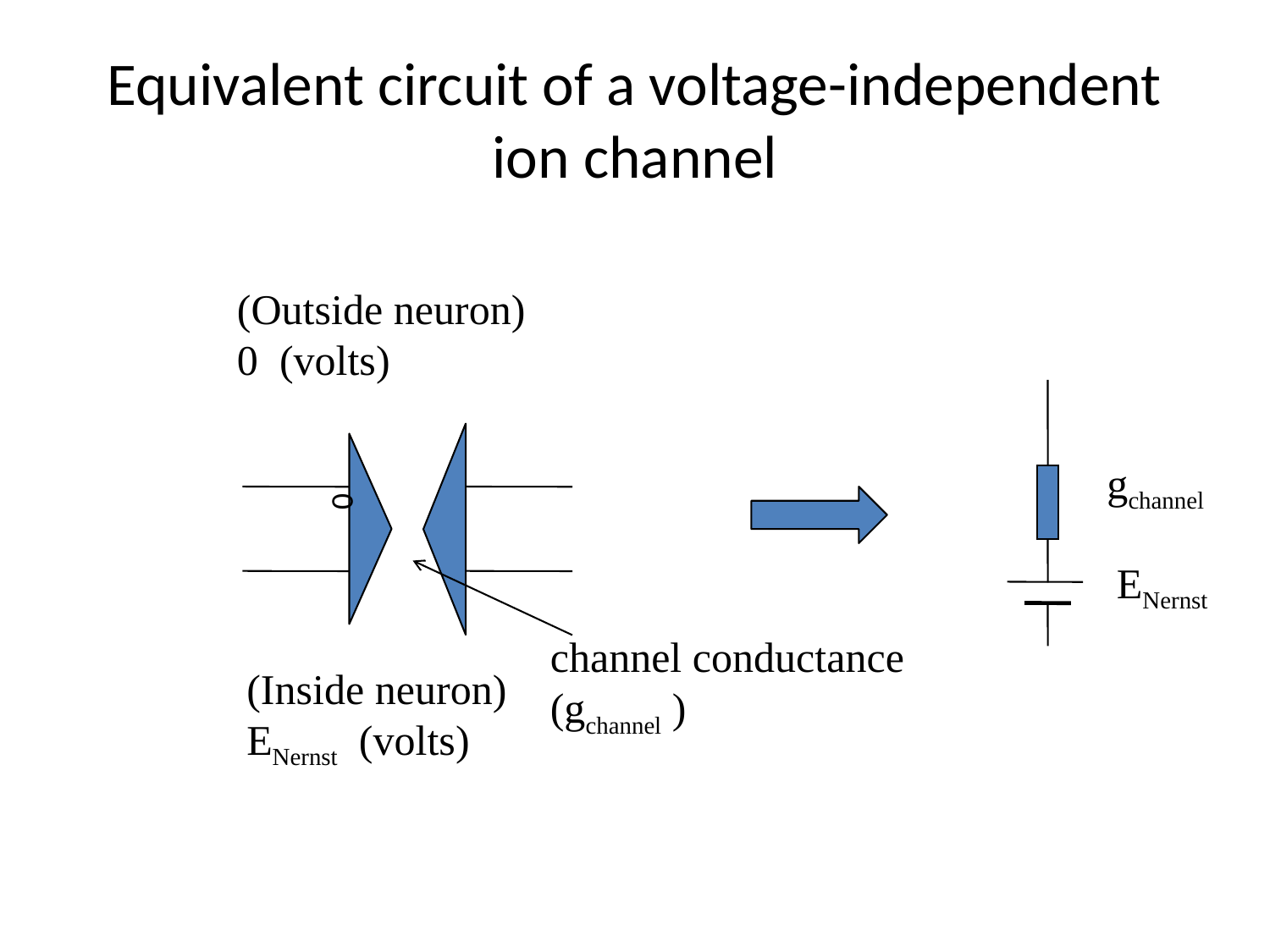

# Equivalent circuit of a voltage-independent ion channel
(Outside neuron)
0  (volts)

gchannel

0

ENernst

channel conductance
(gchannel )
(Inside neuron)
ENernst  (volts)